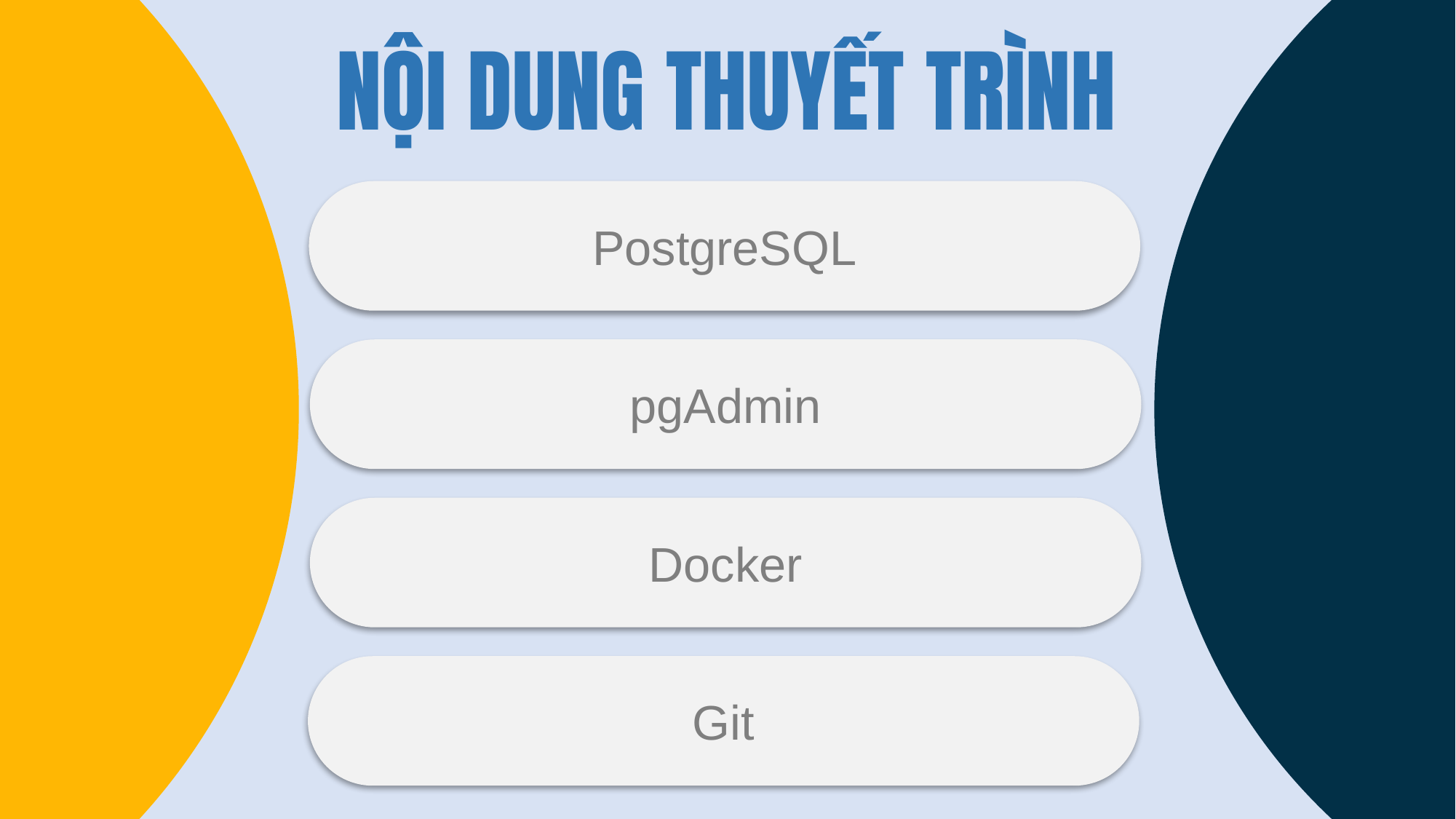

INSERT NAME

INSERT NAME
Thành viên trong nhóm

NỘI DUNG THUYẾT TRÌNH

INSERT NAME
PostgreSQL
pgAdmin

INSERT NAME
Docker
Git